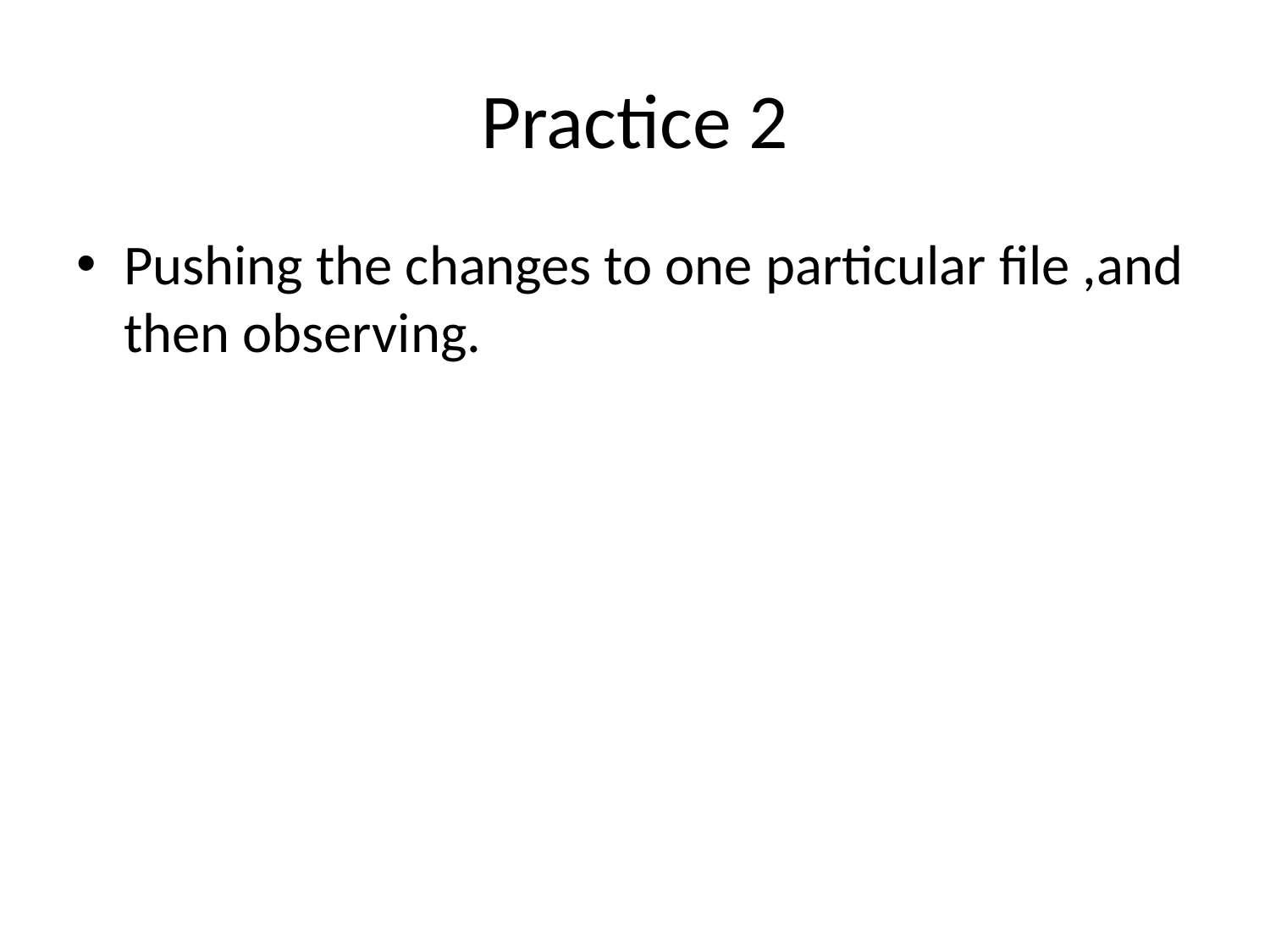

# Practice 2
Pushing the changes to one particular file ,and then observing.